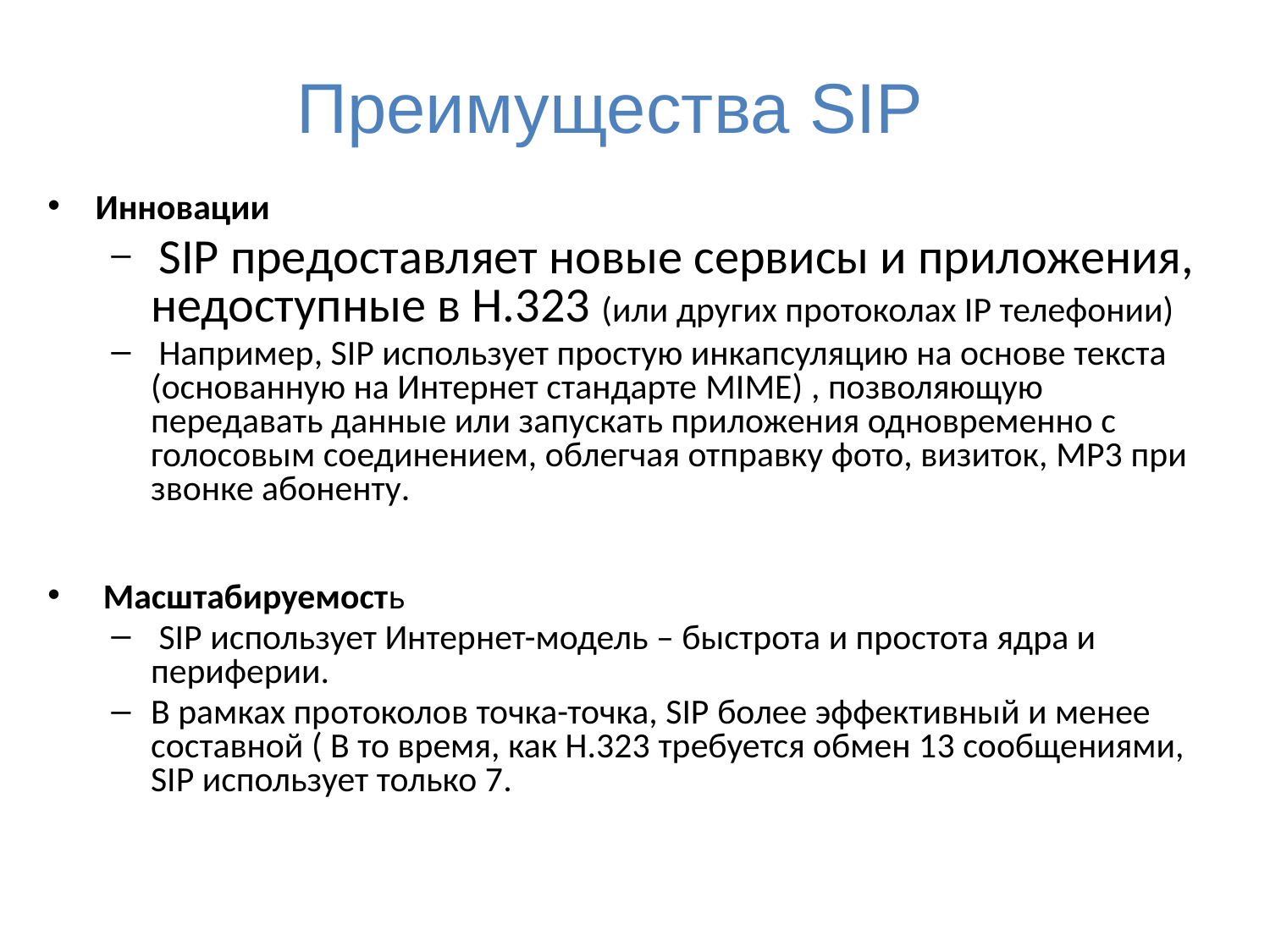

Преимущества SIP
Инновации
 SIP предоставляет новые сервисы и приложения, недоступные в H.323 (или других протоколах IP телефонии)
 Например, SIP использует простую инкапсуляцию на основе текста (основанную на Интернет стандарте MIME) , позволяющую передавать данные или запускать приложения одновременно с голосовым соединением, облегчая отправку фото, визиток, MP3 при звонке абоненту.

 Масштабируемость
 SIP использует Интернет-модель – быстрота и простота ядра и периферии.
В рамках протоколов точка-точка, SIP более эффективный и менее составной ( В то время, как H.323 требуется обмен 13 сообщениями, SIP использует только 7.